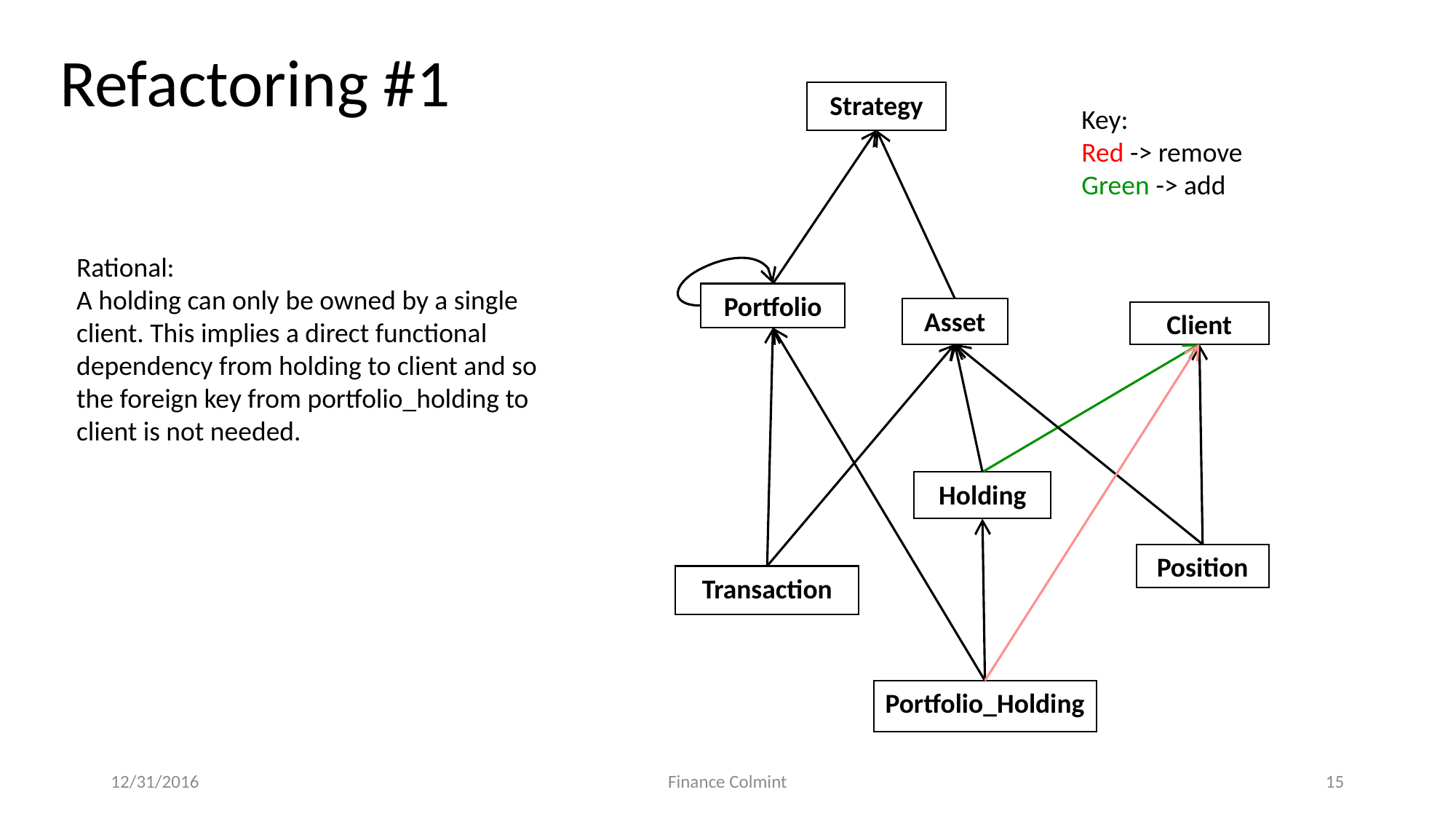

# Refactoring #1
Strategy
Key:
Red -> remove
Green -> add
Rational:
A holding can only be owned by a single client. This implies a direct functional dependency from holding to client and so the foreign key from portfolio_holding to client is not needed.
Portfolio
Asset
Client
Holding
Position
Transaction
Portfolio_Holding
12/31/2016
Finance Colmint
15